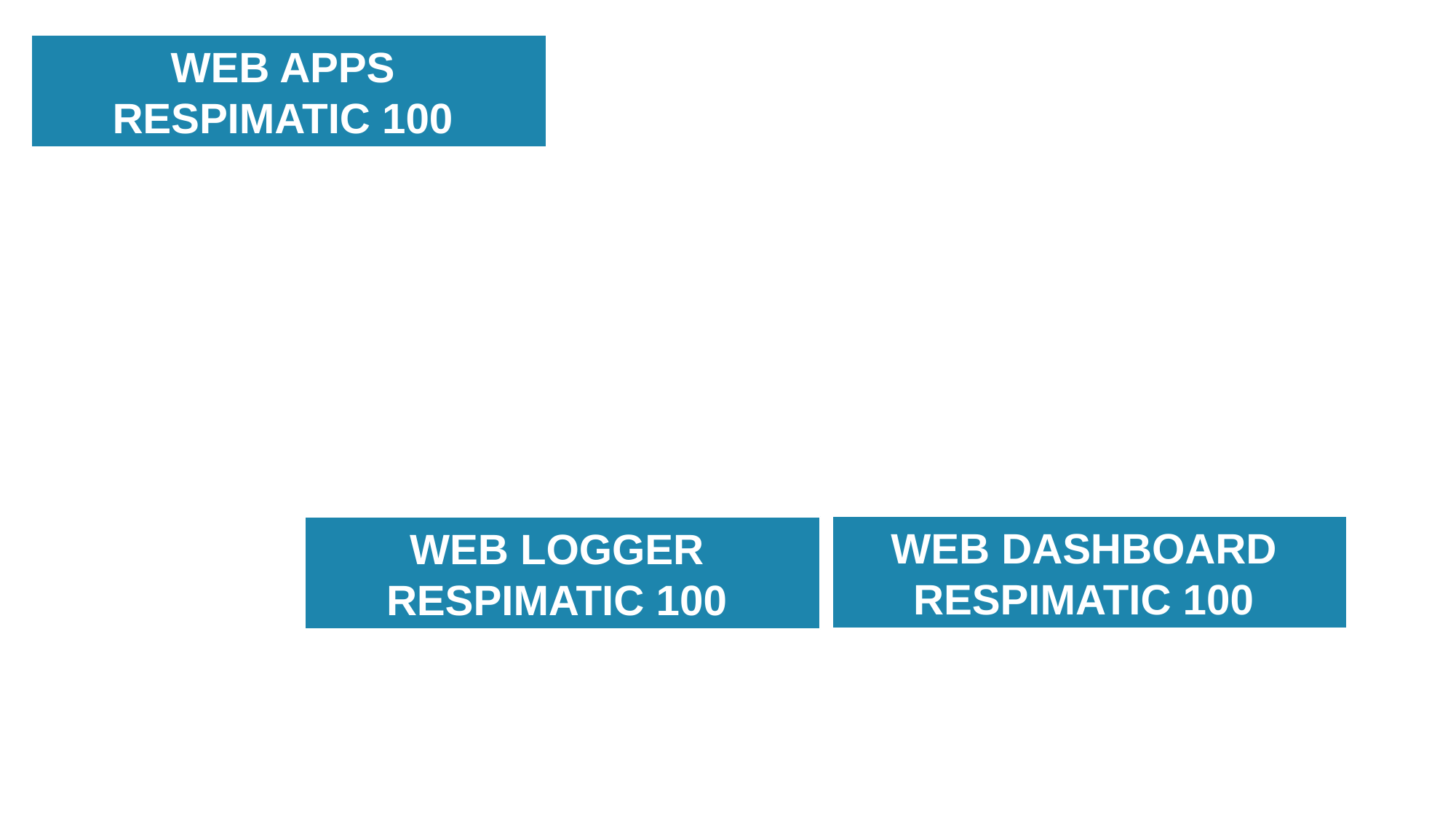

WEB APPS
RESPIMATIC 100
WEB DASHBOARD
RESPIMATIC 100
WEB LOGGER
RESPIMATIC 100